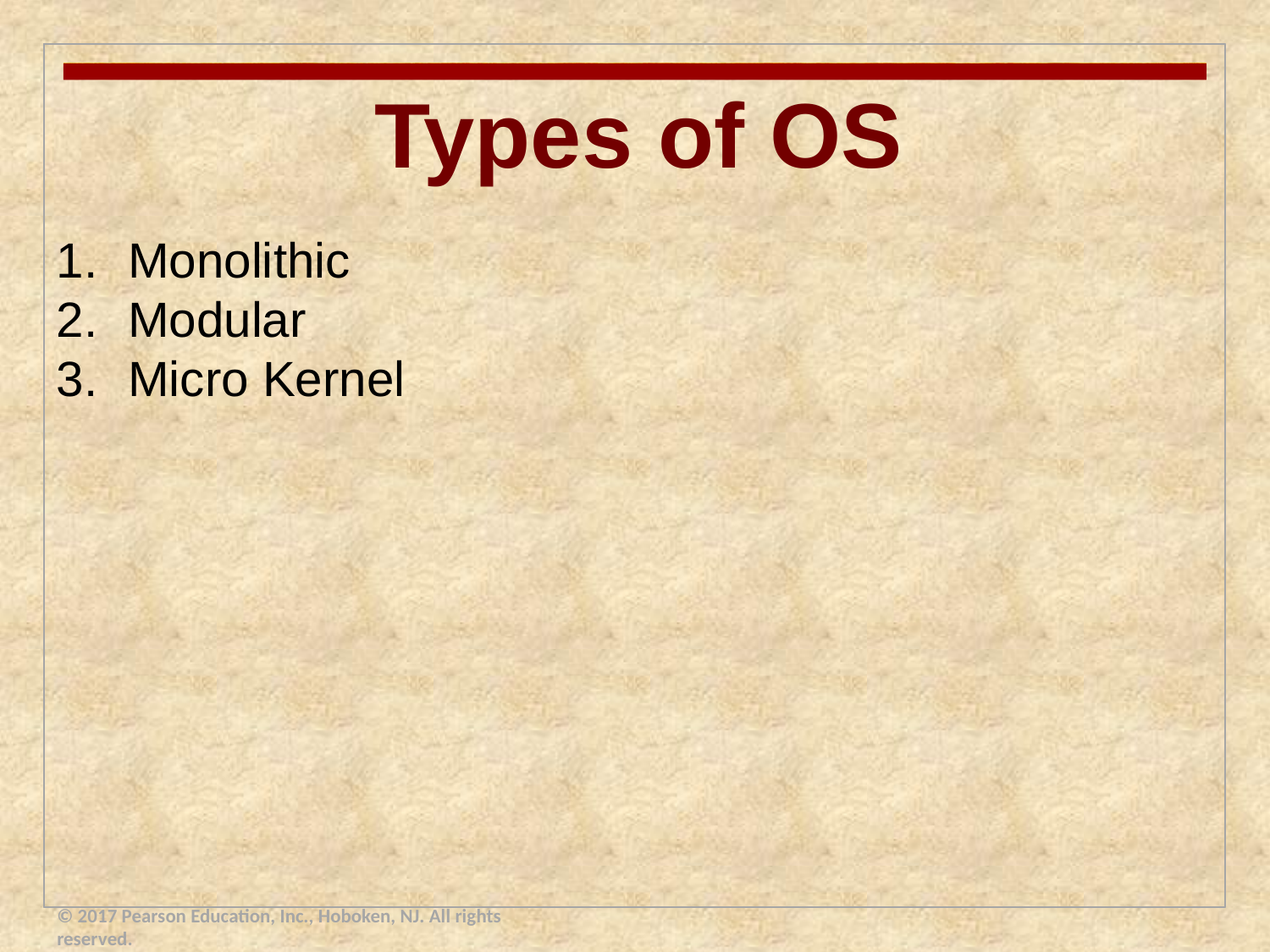

Types of OS
Monolithic
Modular
Micro Kernel
© 2017 Pearson Education, Inc., Hoboken, NJ. All rights reserved.